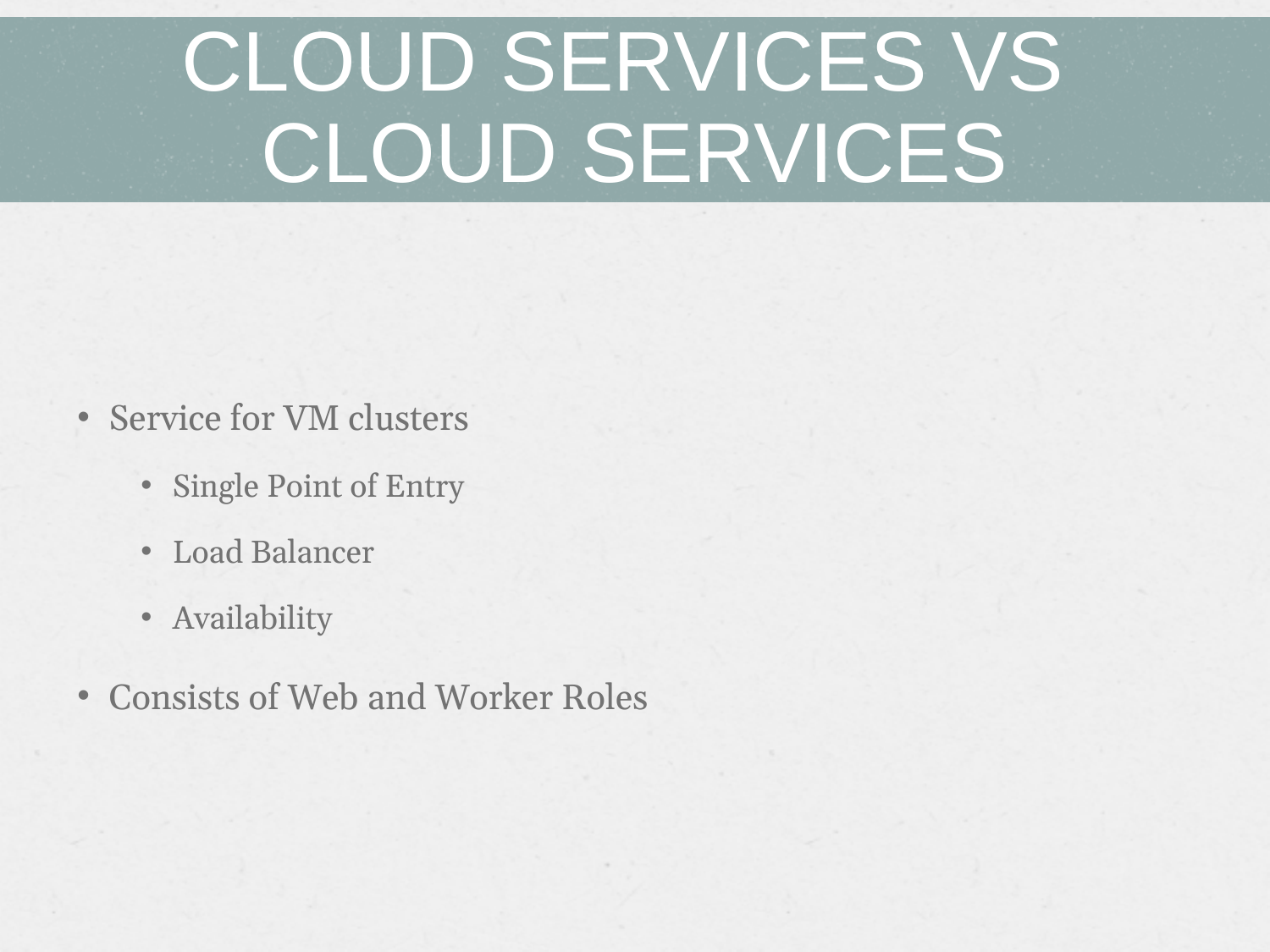

# Cloud services vs Cloud services
Service for VM clusters
Single Point of Entry
Load Balancer
Availability
Consists of Web and Worker Roles